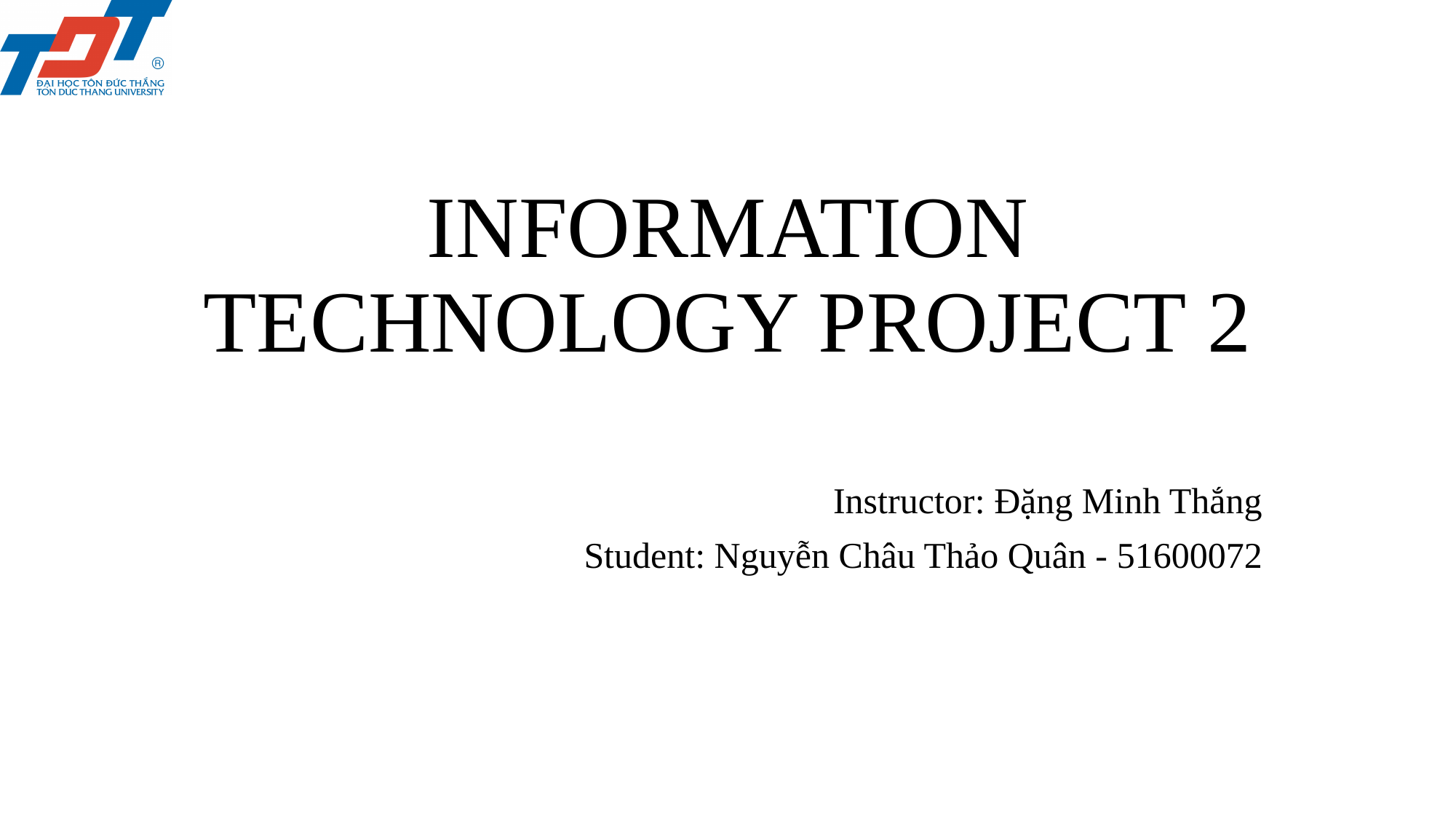

# INFORMATION TECHNOLOGY PROJECT 2
Instructor: Đặng Minh Thắng
Student: Nguyễn Châu Thảo Quân - 51600072